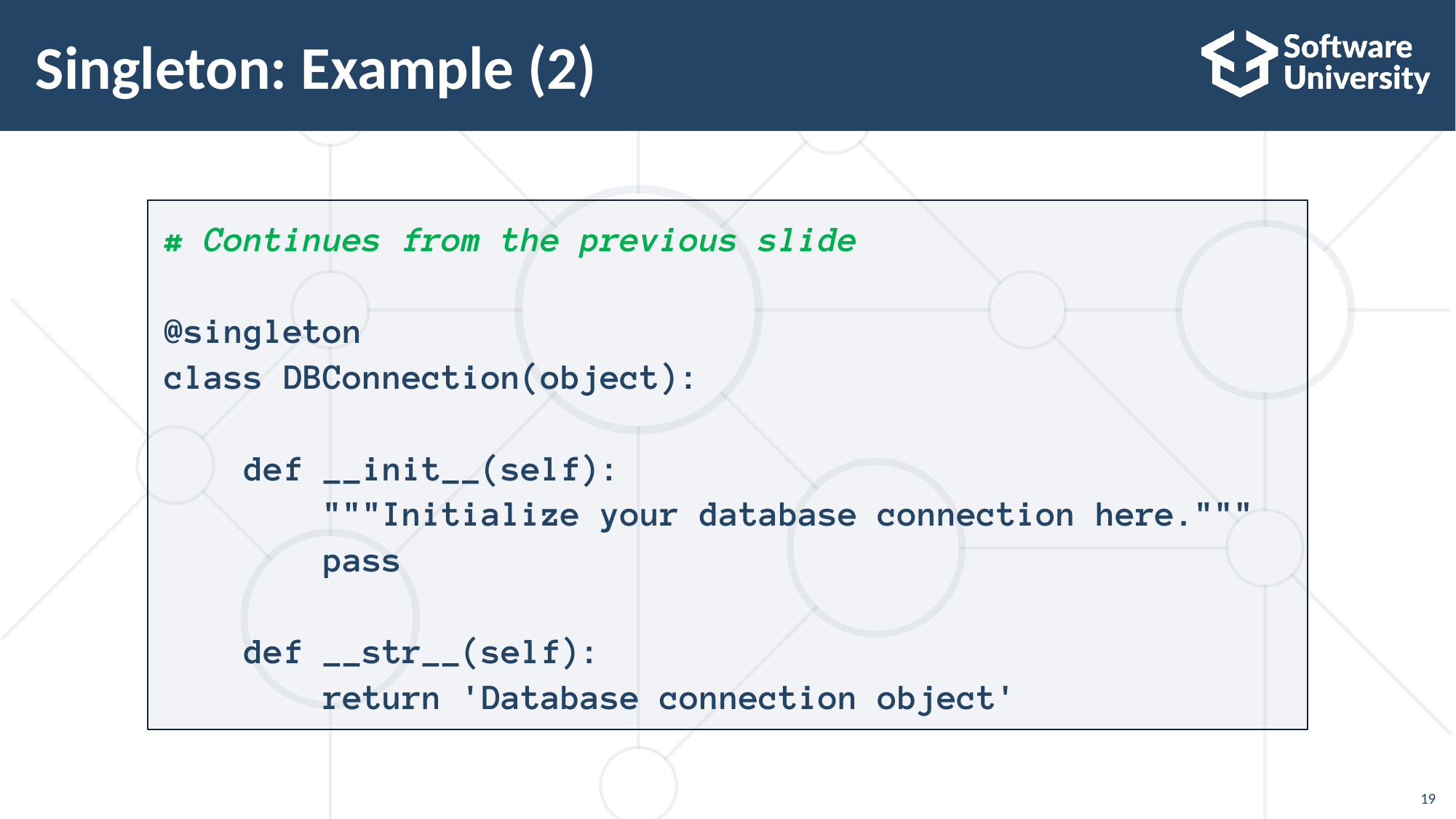

# Singleton: Example (2)
# Continues from the previous slide

@singleton
class DBConnection(object):

    def __init__(self):
        """Initialize your database connection here."""
        pass

    def __str__(self):
        return 'Database connection object'
19